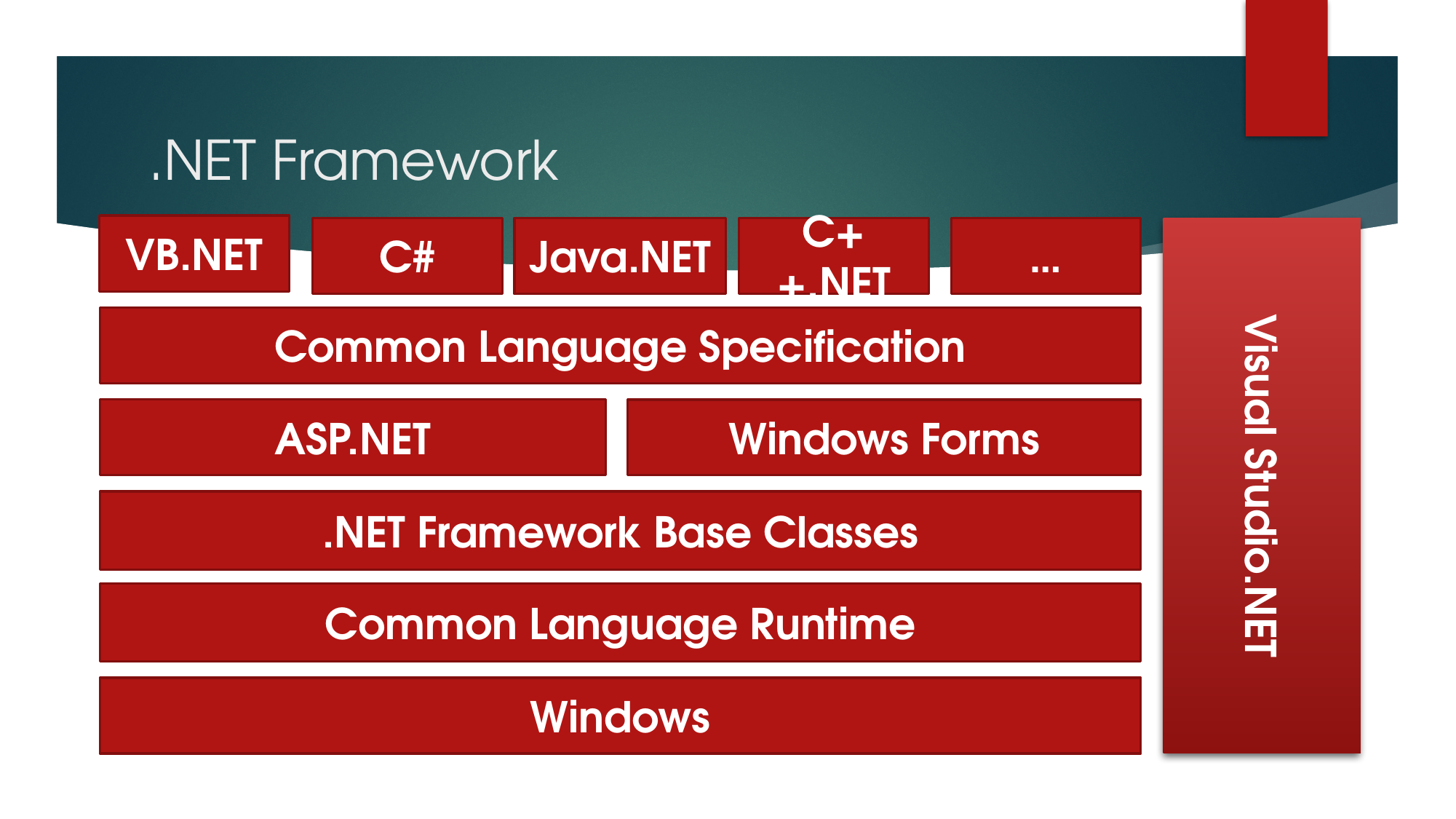

# .NET Framework
VB.NET
Java.NET
C++.NET
…
Visual Studio.NET
C#
Common Language Specification
ASP.NET
Windows Forms
.NET Framework Base Classes
Common Language Runtime
Windows